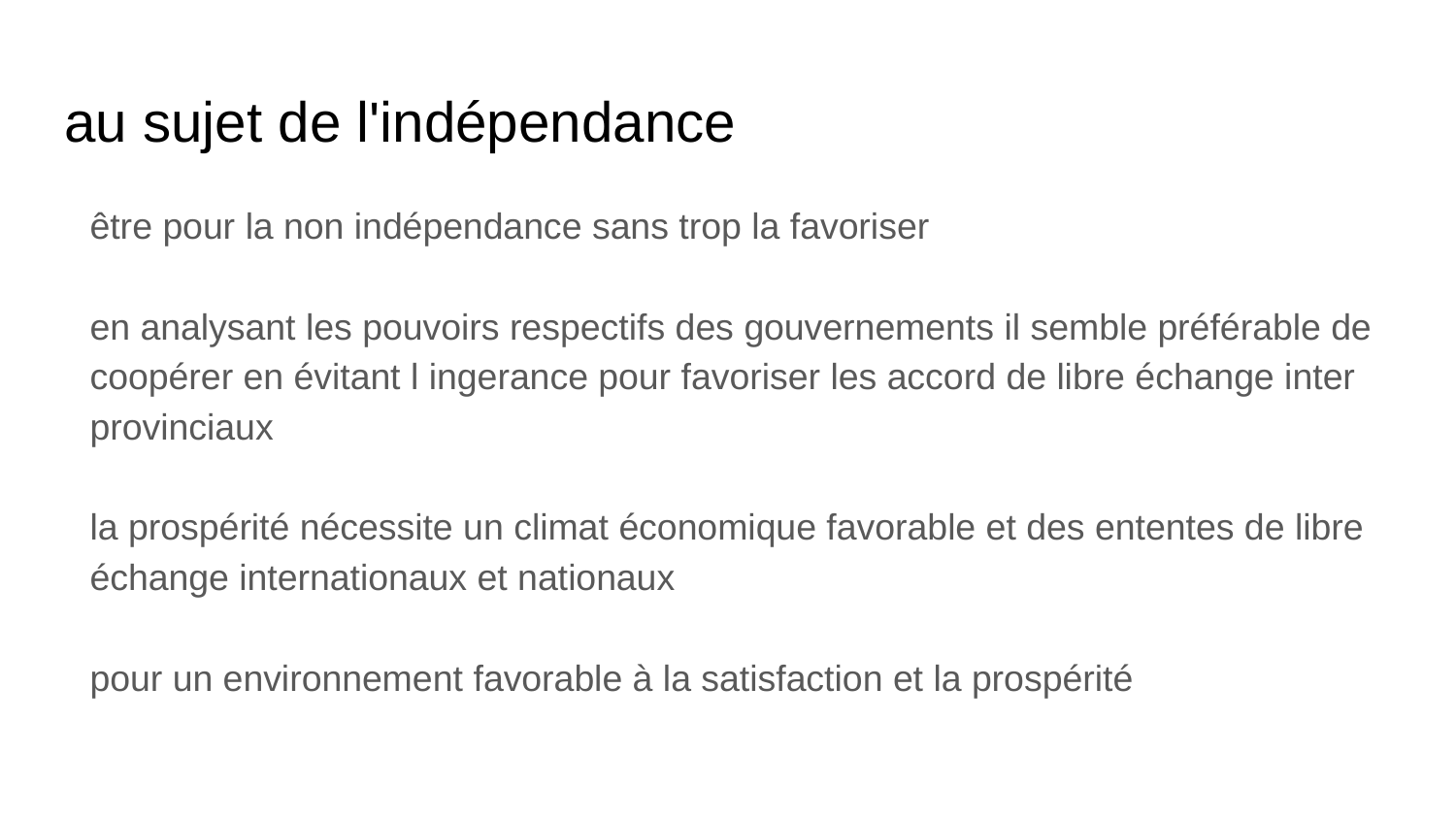

# au sujet de l'indépendance

être pour la non indépendance sans trop la favoriser

en analysant les pouvoirs respectifs des gouvernements il semble préférable de coopérer en évitant l ingerance pour favoriser les accord de libre échange inter provinciaux

la prospérité nécessite un climat économique favorable et des ententes de libre échange internationaux et nationaux

pour un environnement favorable à la satisfaction et la prospérité